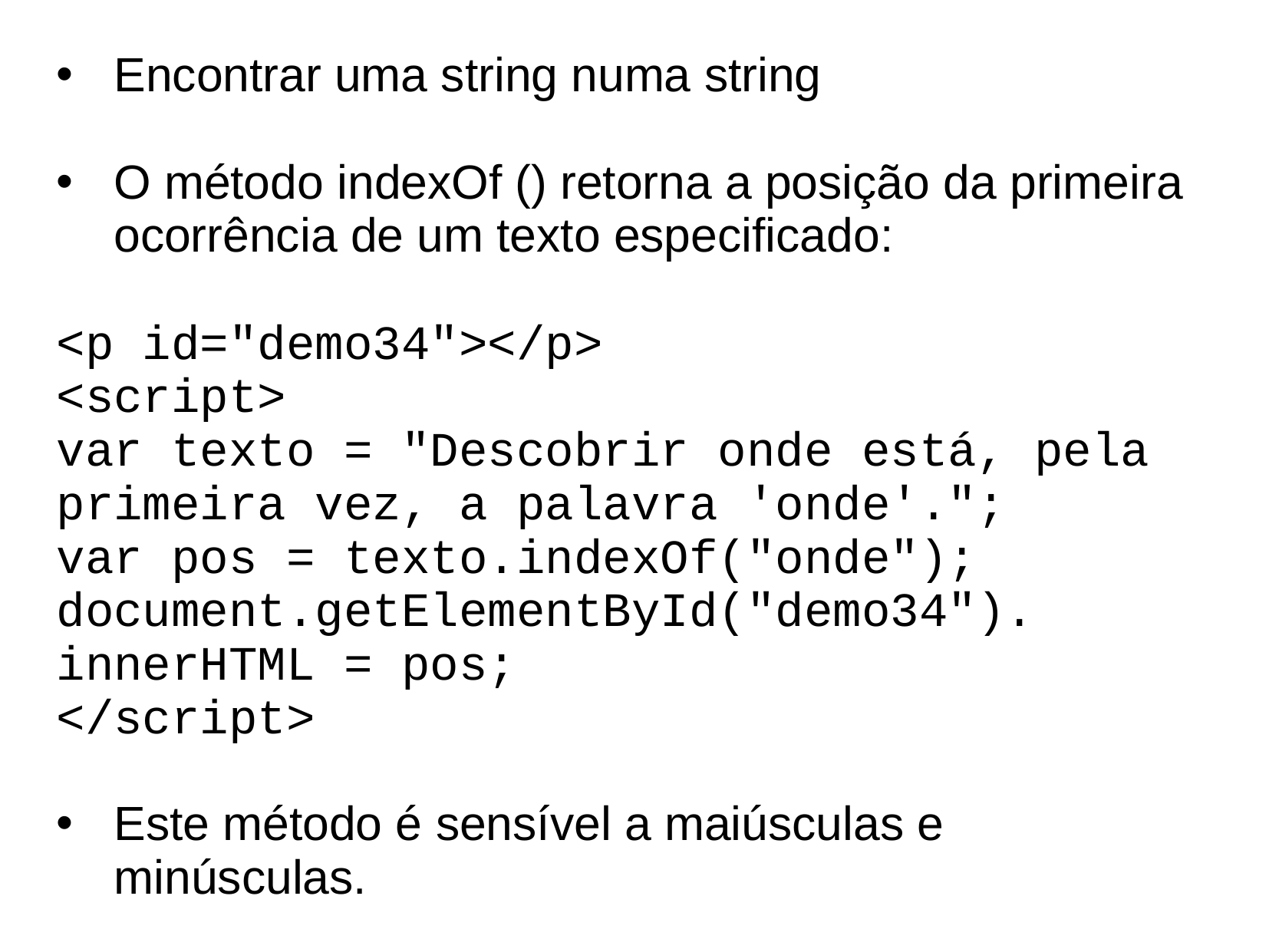

Encontrar uma string numa string

O método indexOf () retorna a posição da primeira ocorrência de um texto especificado:

<p id="demo34"></p>
<script>
var texto = "Descobrir onde está, pela primeira vez, a palavra 'onde'.";
var pos = texto.indexOf("onde");
document.getElementById("demo34"). innerHTML = pos;
</script>

Este método é sensível a maiúsculas e minúsculas.